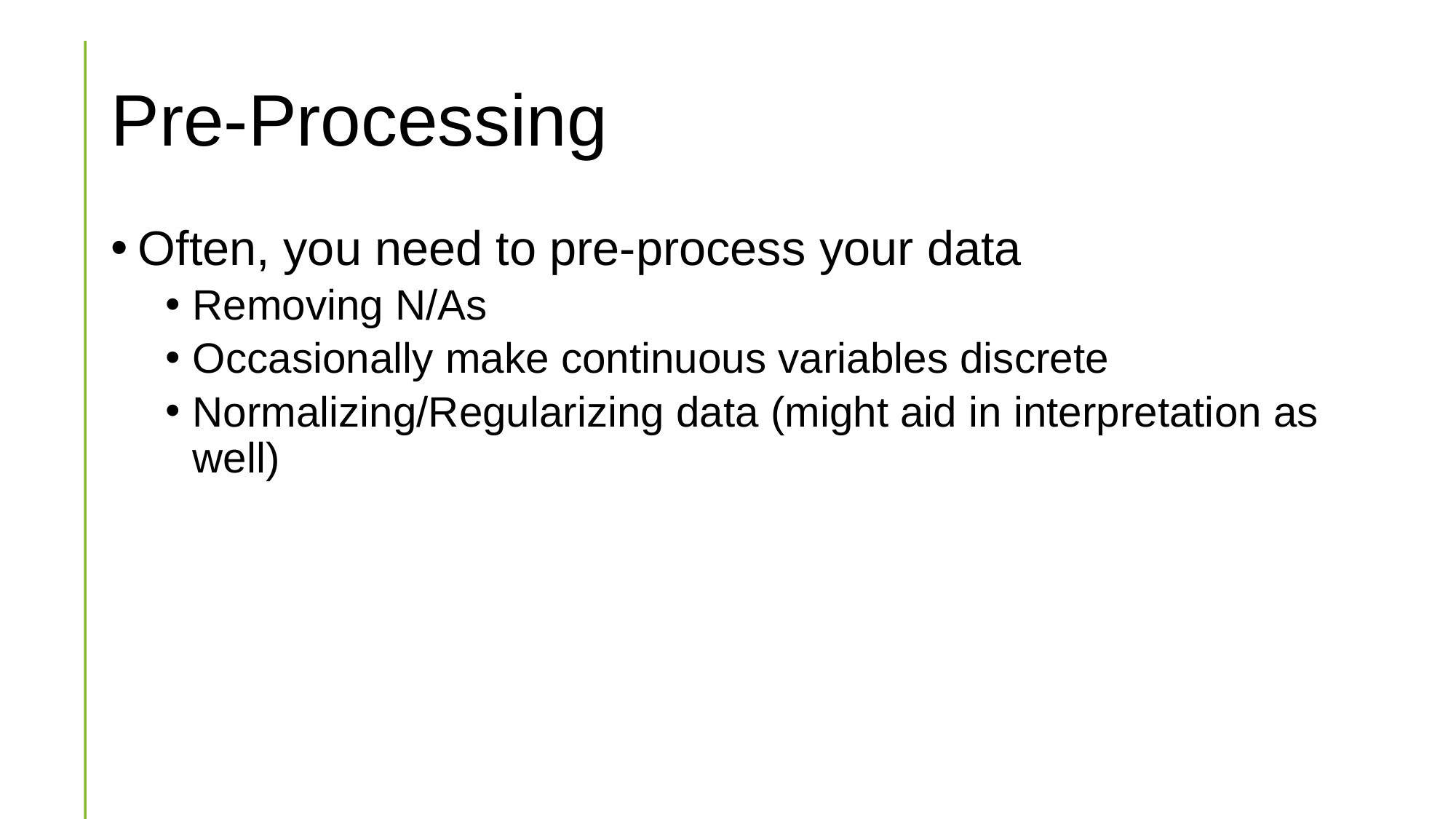

# Pre-Processing
Often, you need to pre-process your data
Removing N/As
Occasionally make continuous variables discrete
Normalizing/Regularizing data (might aid in interpretation as well)